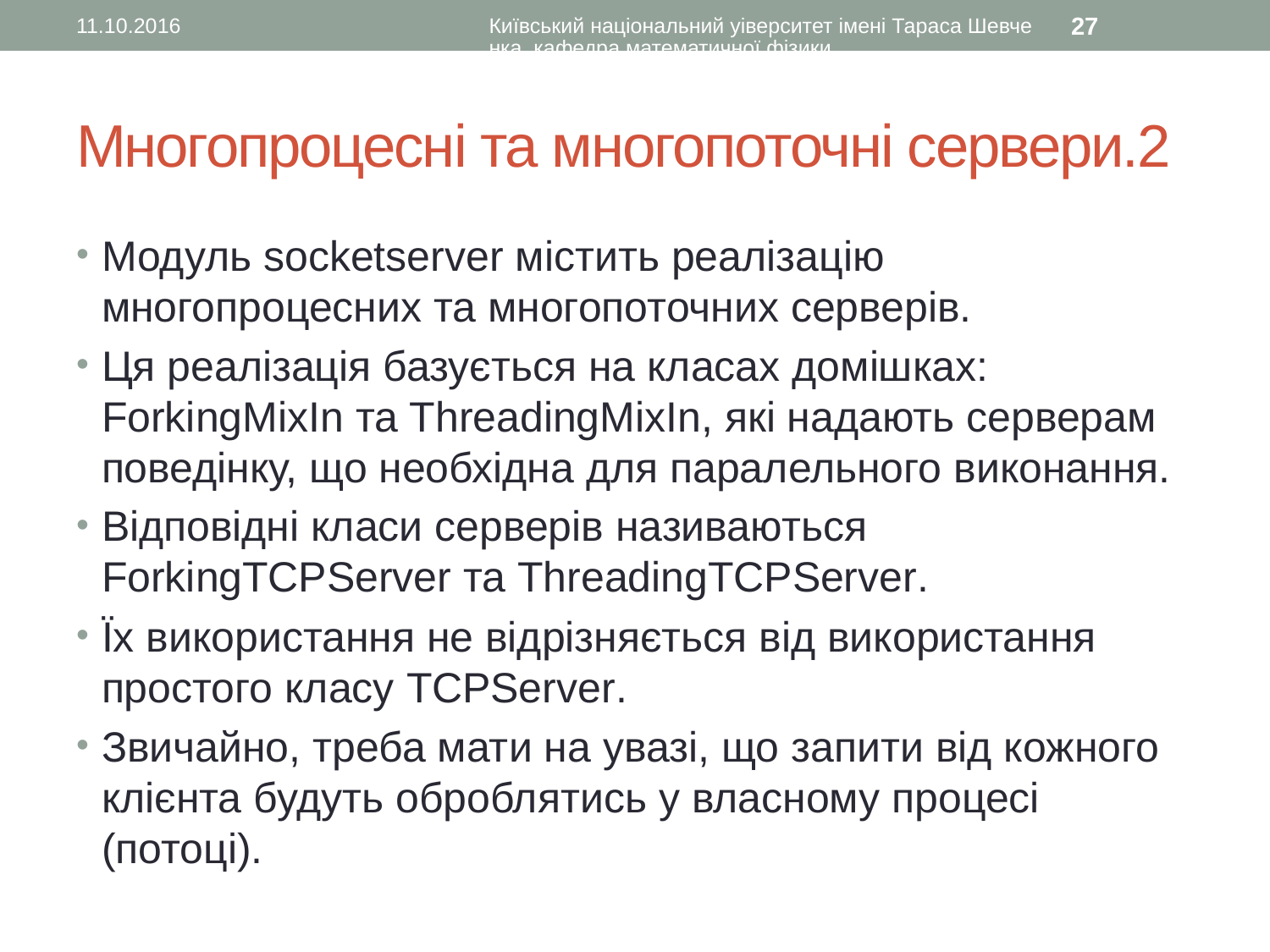

11.10.2016
Київський національний уіверситет імені Тараса Шевченка, кафедра математичної фізики
27
# Многопроцесні та многопоточні сервери.2
Модуль socketserver містить реалізацію многопроцесних та многопоточних серверів.
Ця реалізація базується на класах домішках: ForkingMixIn та ThreadingMixIn, які надають серверам поведінку, що необхідна для паралельного виконання.
Відповідні класи серверів називаються ForkingTCPServer та ThreadingTCPServer.
Їх використання не відрізняється від використання простого класу TCPServer.
Звичайно, треба мати на увазі, що запити від кожного клієнта будуть оброблятись у власному процесі (потоці).